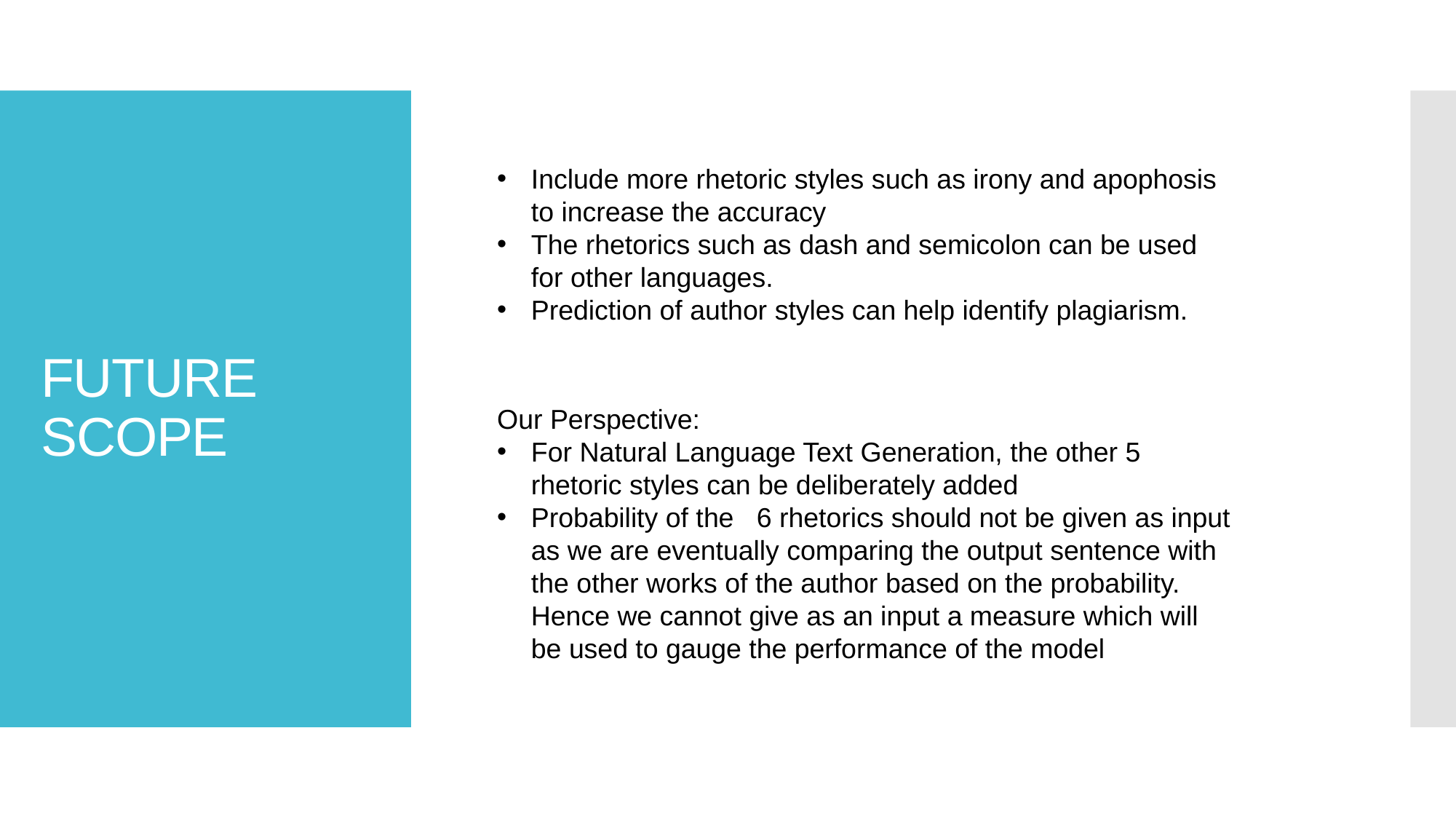

# FUTURE SCOPE
Include more rhetoric styles such as irony and apophosis to increase the accuracy
The rhetorics such as dash and semicolon can be used for other languages.
Prediction of author styles can help identify plagiarism.
Our Perspective:
For Natural Language Text Generation, the other 5 rhetoric styles can be deliberately added
Probability of the   6 rhetorics should not be given as input as we are eventually comparing the output sentence with the other works of the author based on the probability. Hence we cannot give as an input a measure which will be used to gauge the performance of the model